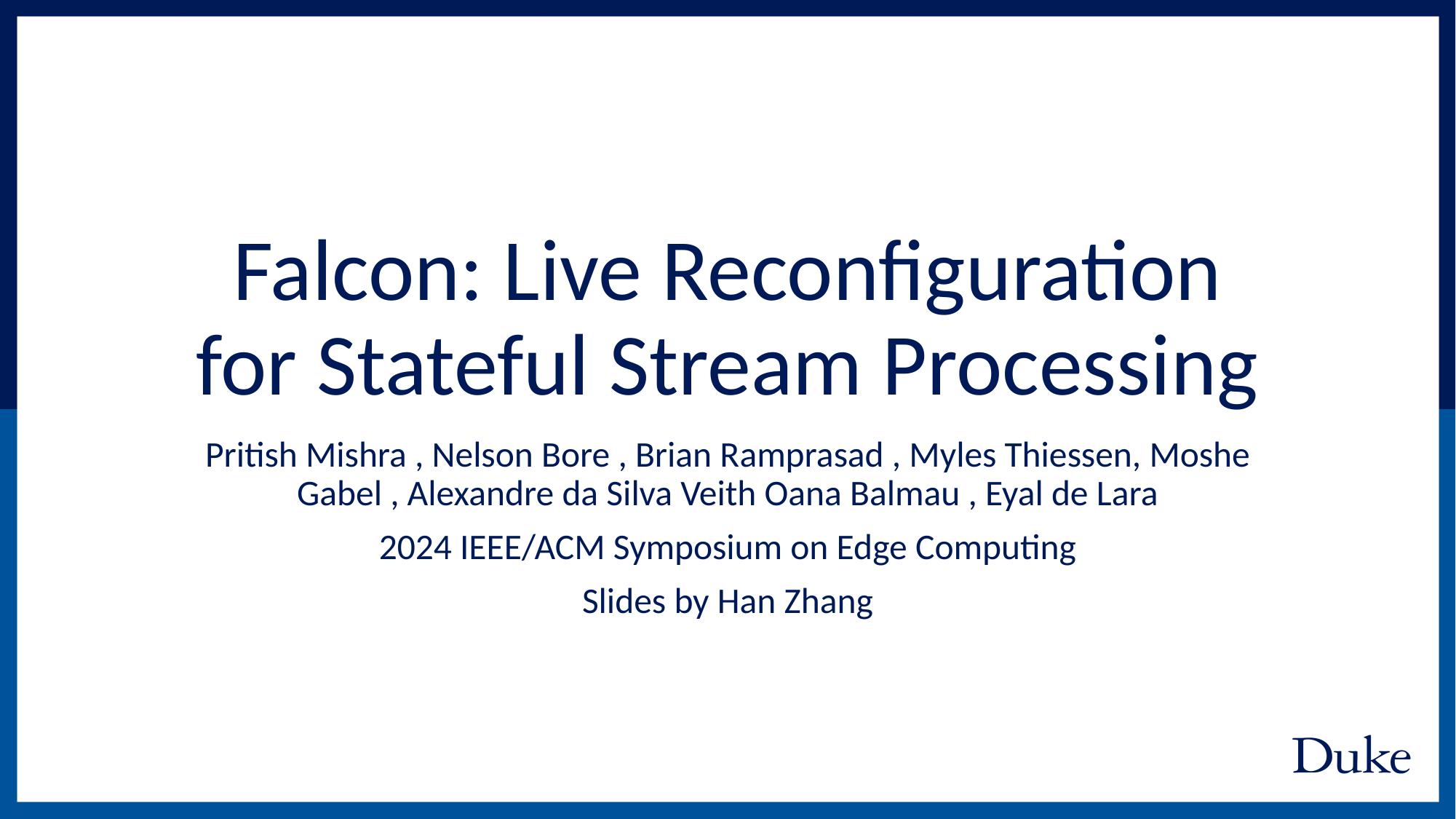

# Falcon: Live Reconfiguration for Stateful Stream Processing
Pritish Mishra , Nelson Bore , Brian Ramprasad , Myles Thiessen, Moshe Gabel , Alexandre da Silva Veith Oana Balmau , Eyal de Lara
2024 IEEE/ACM Symposium on Edge Computing
Slides by Han Zhang